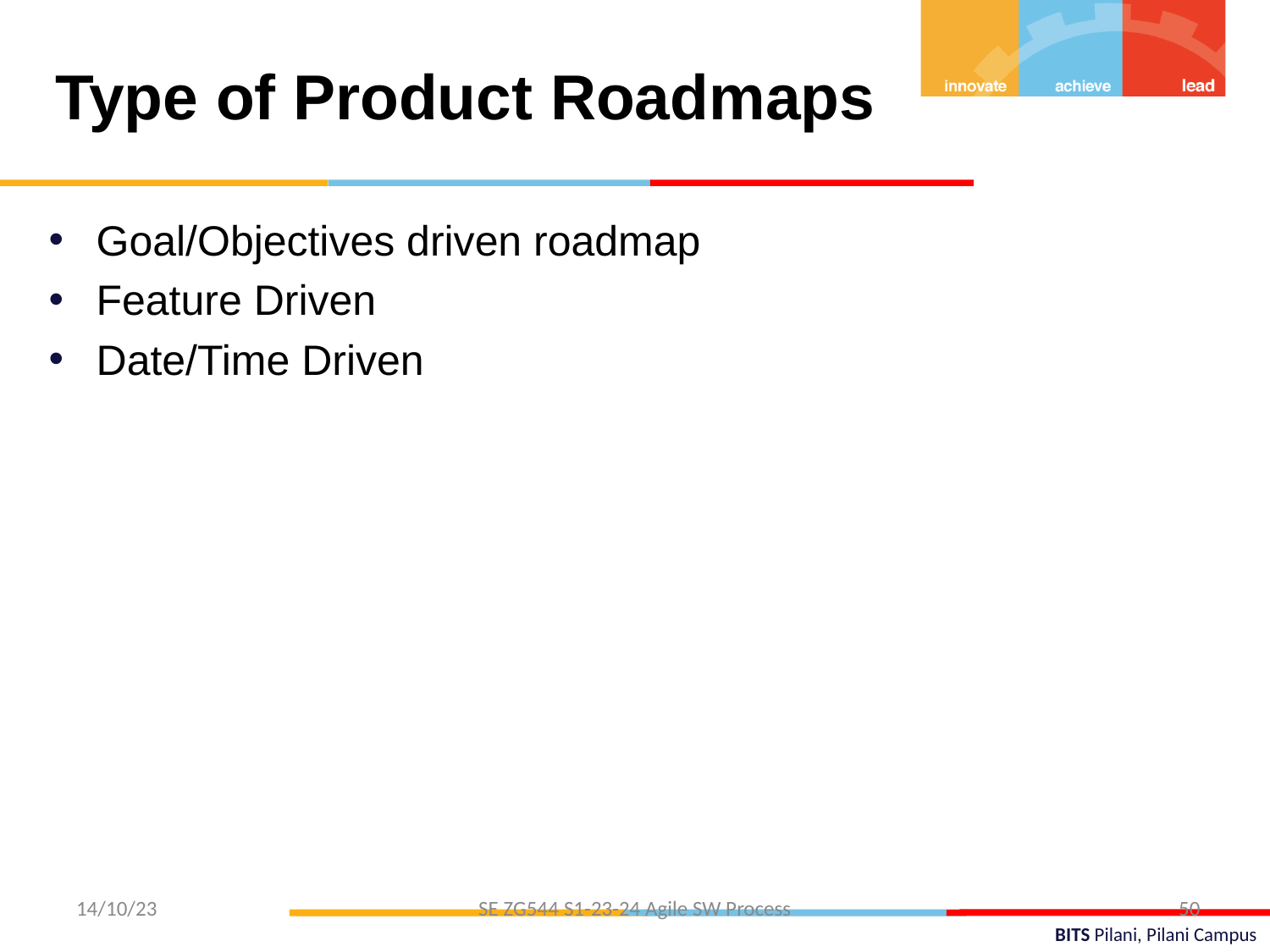

Type of Product Roadmaps
Goal/Objectives driven roadmap
Feature Driven
Date/Time Driven
14/10/23
SE ZG544 S1-23-24 Agile SW Process
50